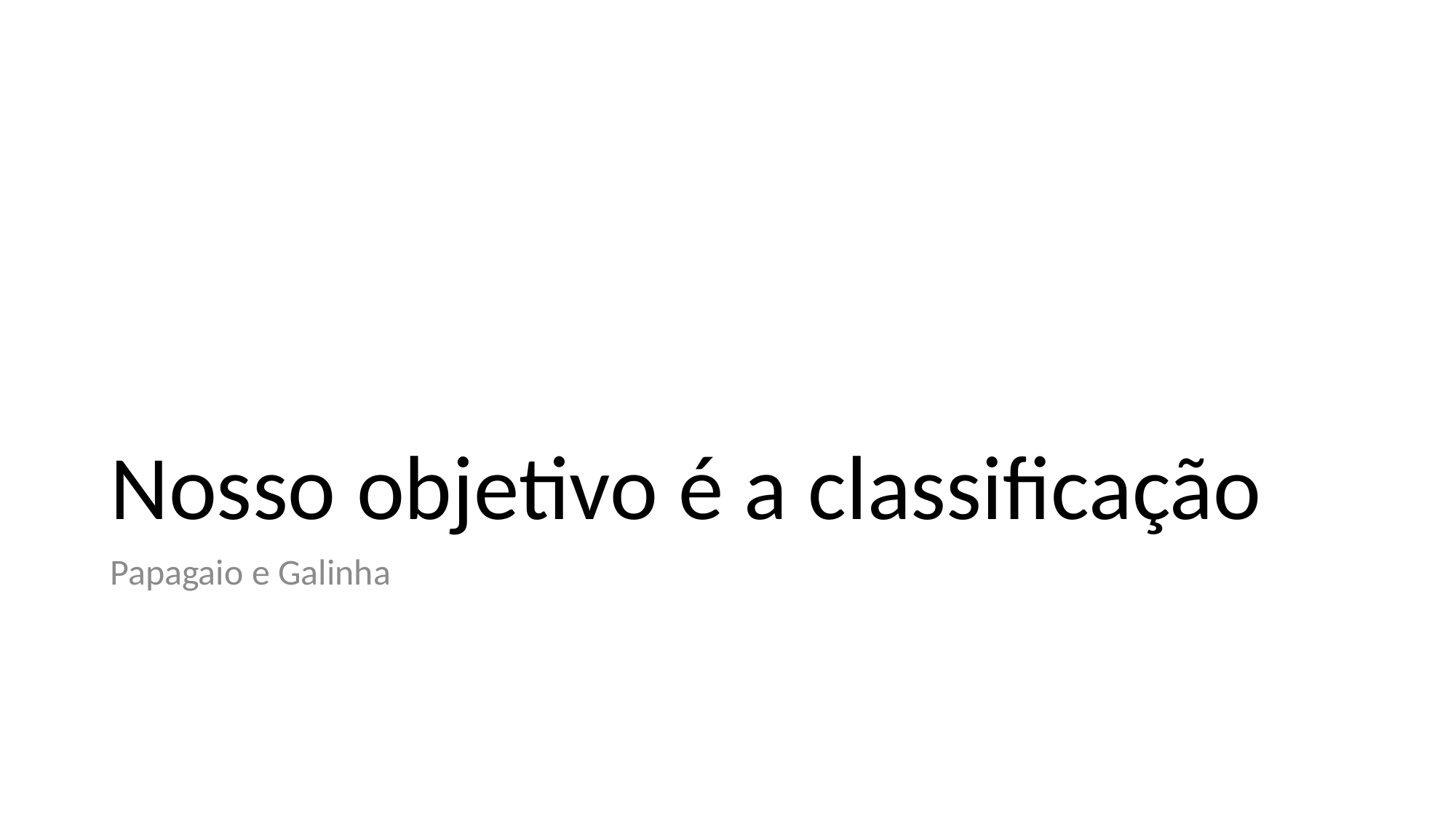

# Nosso objetivo é a classificação
Papagaio e Galinha